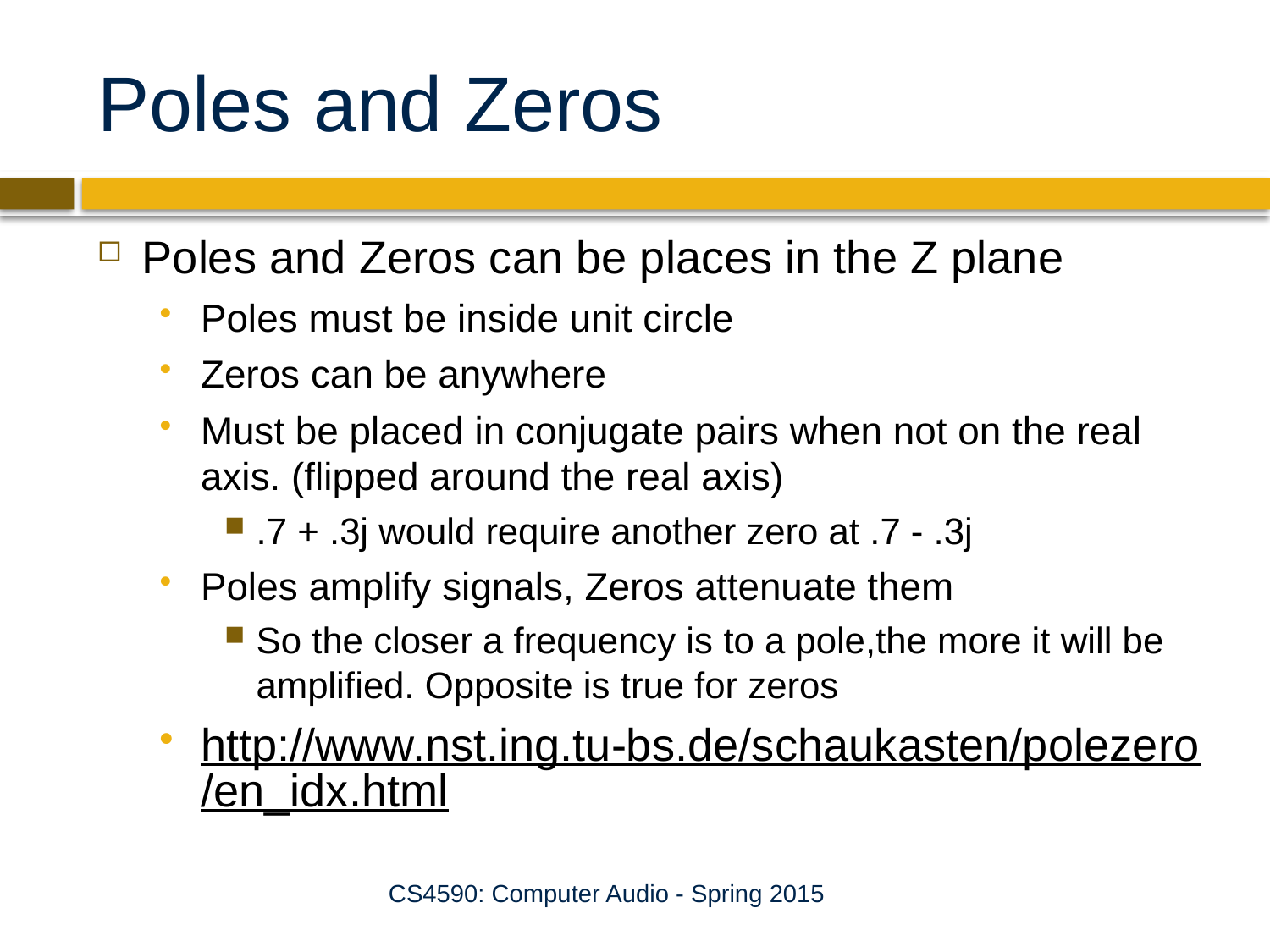

# Poles and Zeros
Poles and Zeros can be places in the Z plane
Poles must be inside unit circle
Zeros can be anywhere
Must be placed in conjugate pairs when not on the real axis. (flipped around the real axis)
.7 + .3j would require another zero at .7 - .3j
Poles amplify signals, Zeros attenuate them
So the closer a frequency is to a pole,the more it will be amplified. Opposite is true for zeros
http://www.nst.ing.tu-bs.de/schaukasten/polezero/en_idx.html
CS4590: Computer Audio - Spring 2015